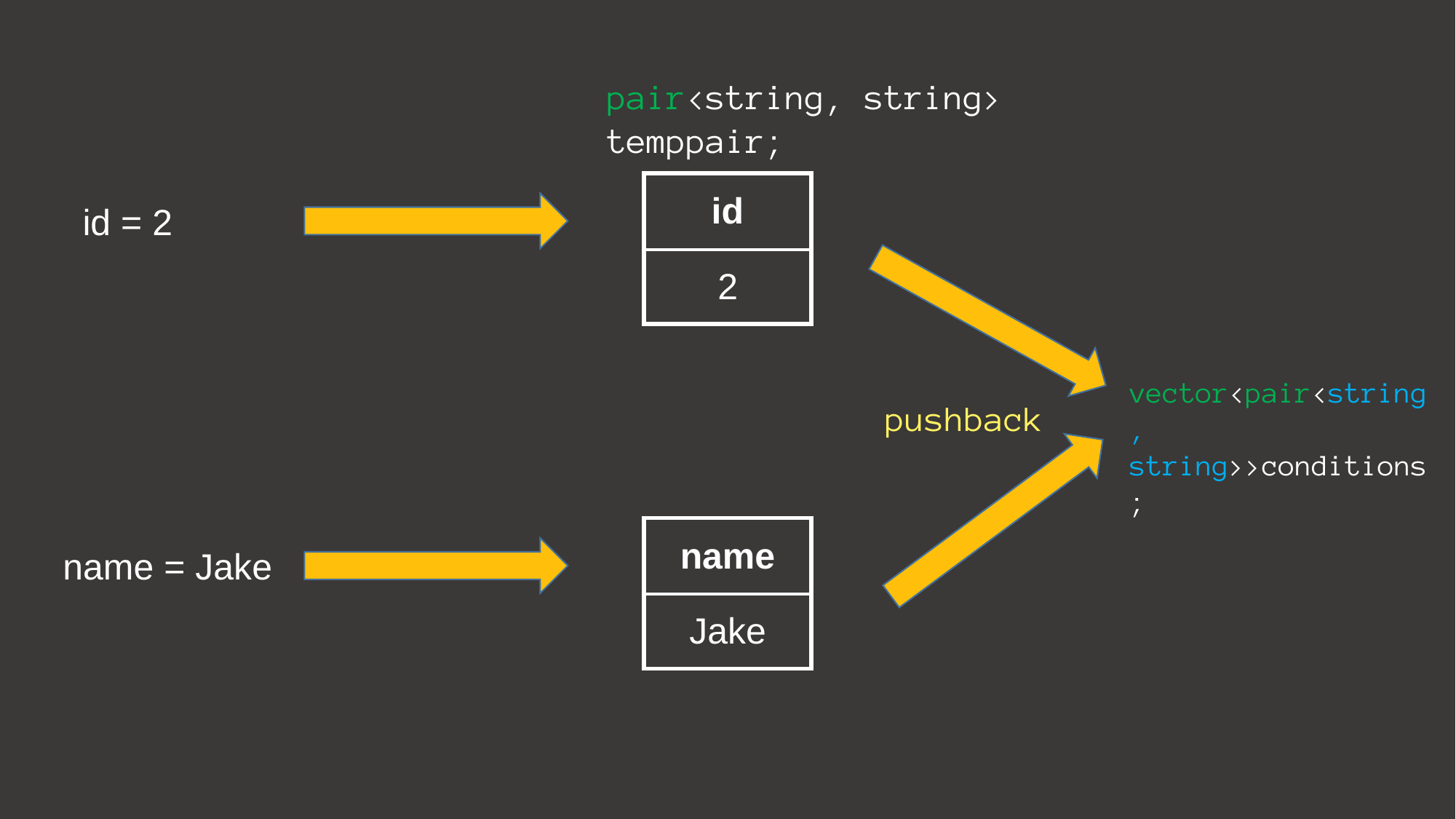

pair<string, string> temppair;
| id |
| --- |
| 2 |

id = 2

vector<pair<string, string>>conditions;
pushback

| name |
| --- |
| Jake |

name = Jake